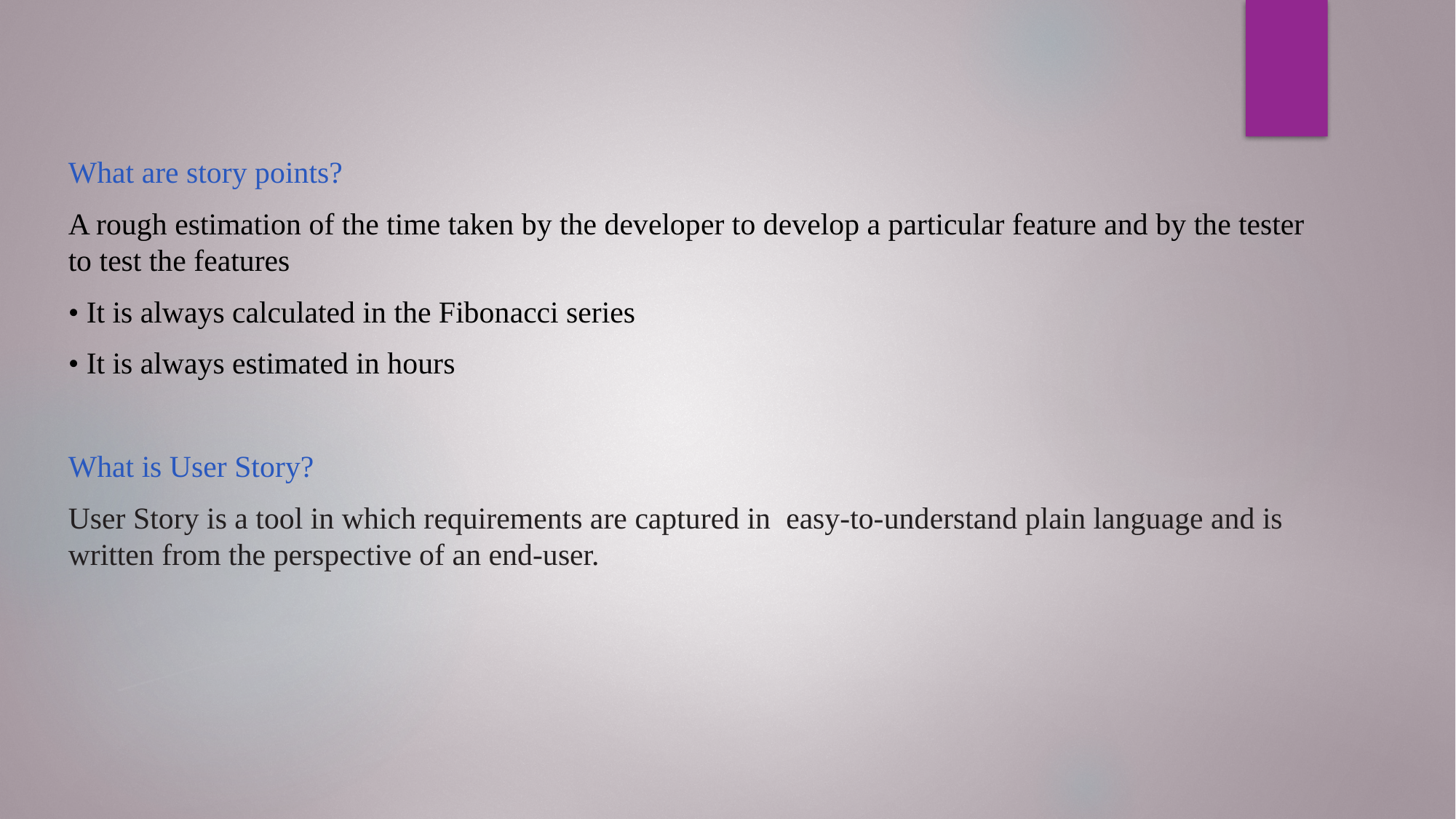

What are story points?
A rough estimation of the time taken by the developer to develop a particular feature and by the tester to test the features
• It is always calculated in the Fibonacci series
• It is always estimated in hours

What is User Story?
User Story is a tool in which requirements are captured in  easy-to-understand plain language and is written from the perspective of an end-user.